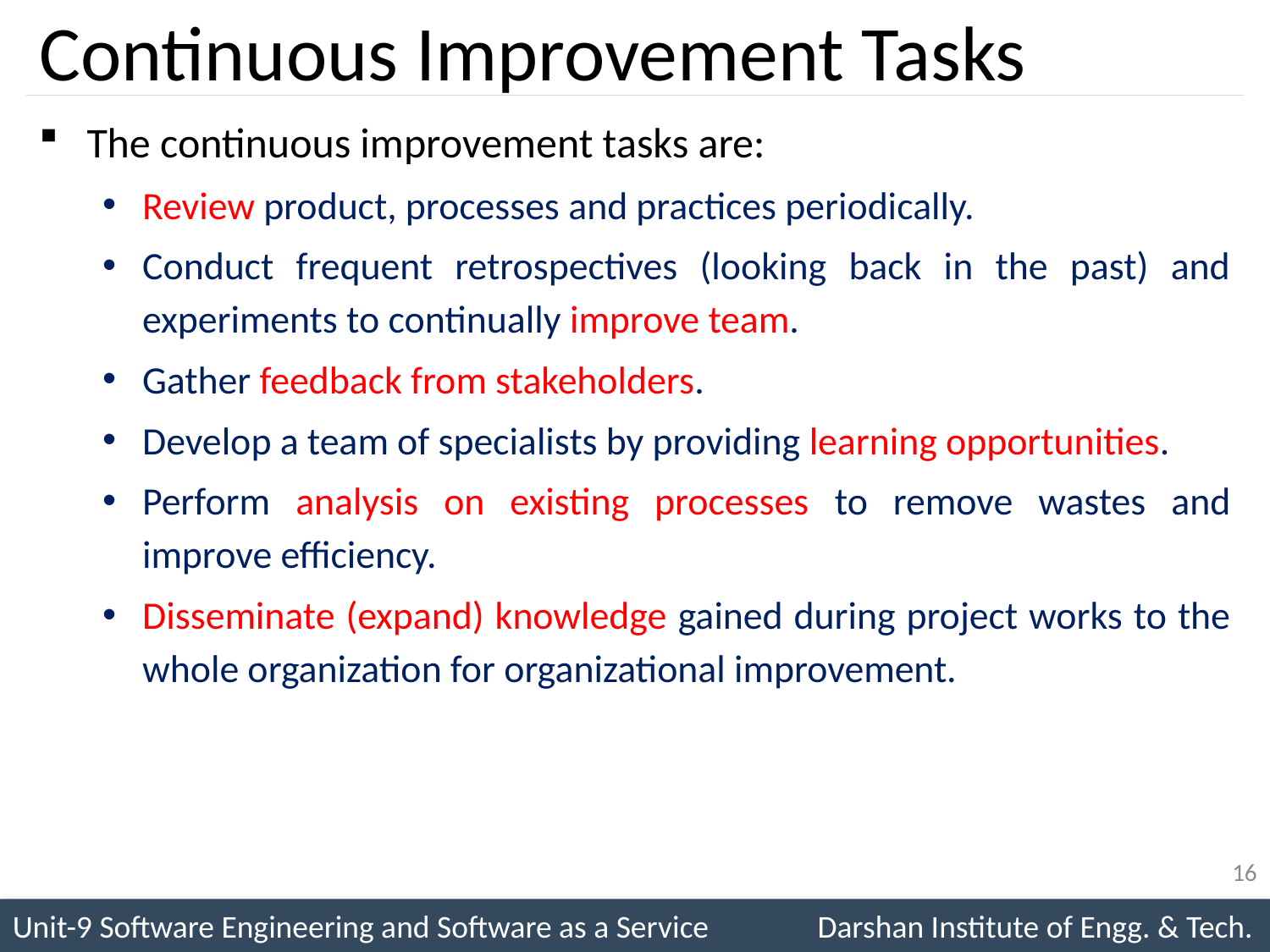

# Continuous Improvement Tasks
The continuous improvement tasks are:
Review product, processes and practices periodically.
Conduct frequent retrospectives (looking back in the past) and experiments to continually improve team.
Gather feedback from stakeholders.
Develop a team of specialists by providing learning opportunities.
Perform analysis on existing processes to remove wastes and improve efficiency.
Disseminate (expand) knowledge gained during project works to the whole organization for organizational improvement.
16